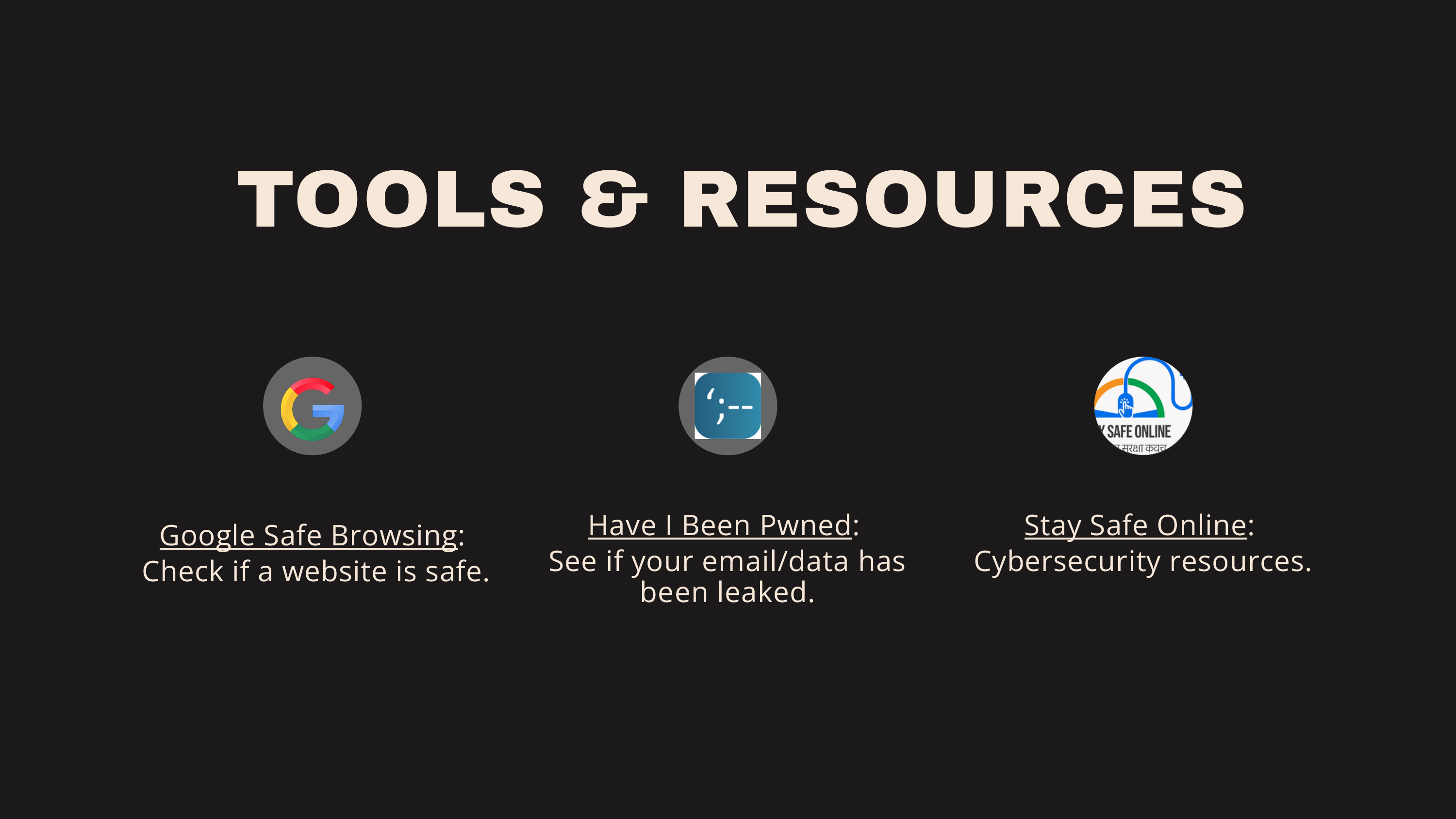

TOOLS & RESOURCES

Have I Been Pwned:
See if your email/data has been leaked.
Stay Safe Online:
Cybersecurity resources.
Google Safe Browsing:
 Check if a website is safe.